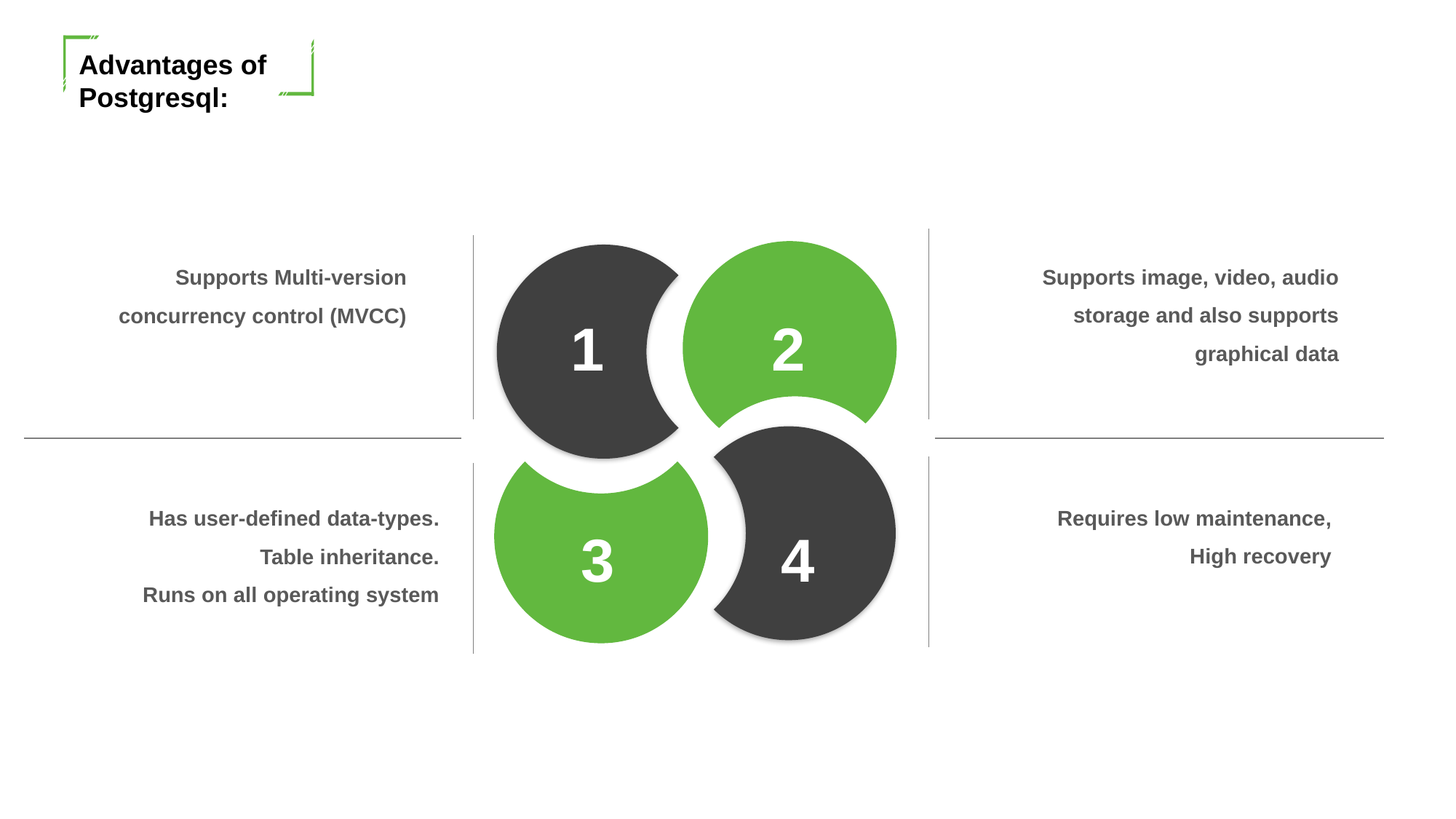

Advantages of Postgresql:

2

1

4

3
Supports image, video, audio storage and also supports graphical data
Supports Multi-version concurrency control (MVCC)
Requires low maintenance,
High recovery
Has user-defined data-types.
Table inheritance.
Runs on all operating system